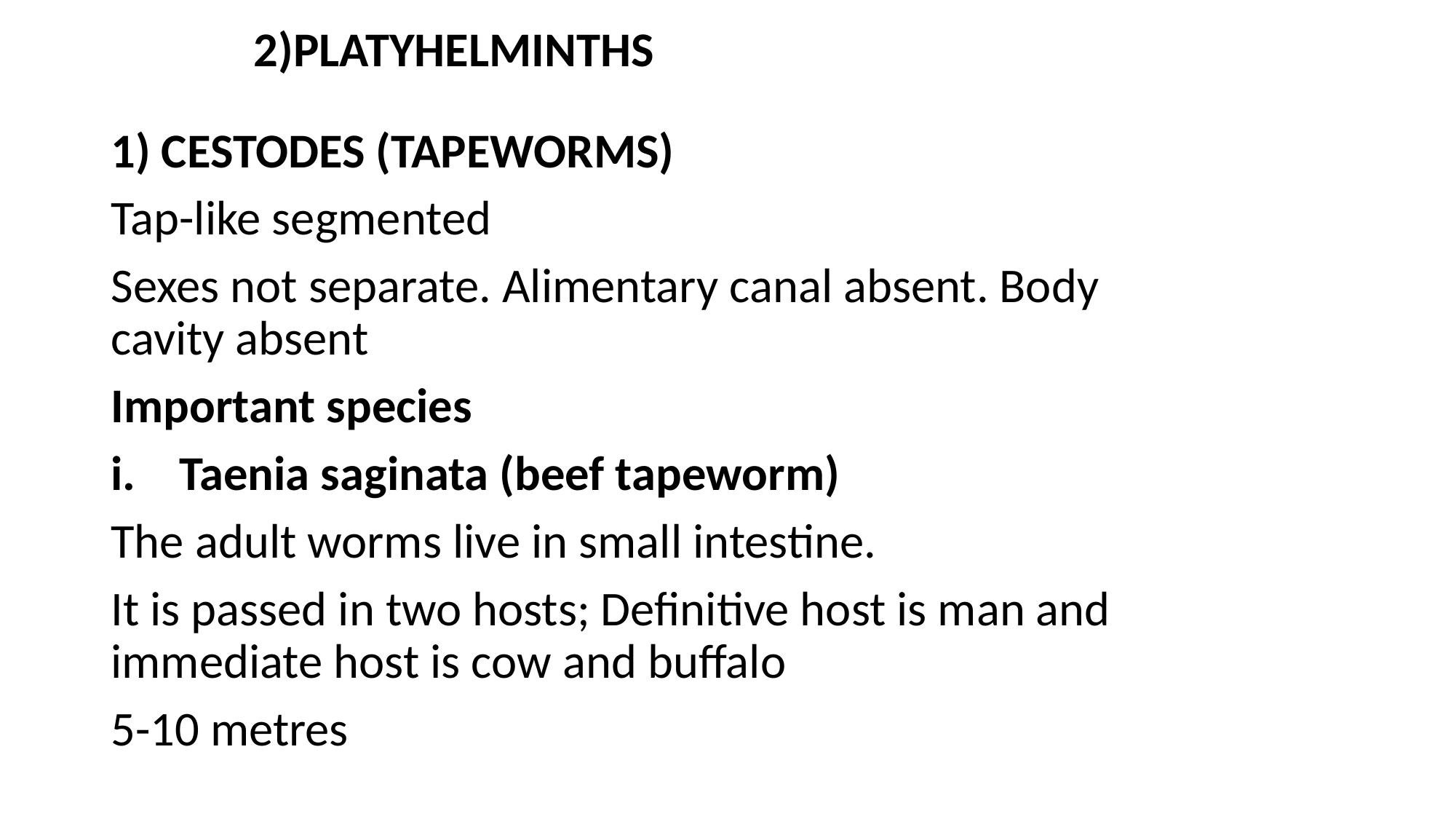

# 2)PLATYHELMINTHS
1) CESTODES (TAPEWORMS)
Tap-like segmented
Sexes not separate. Alimentary canal absent. Body cavity absent
Important species
Taenia saginata (beef tapeworm)
The adult worms live in small intestine.
It is passed in two hosts; Definitive host is man and immediate host is cow and buffalo
5-10 metres